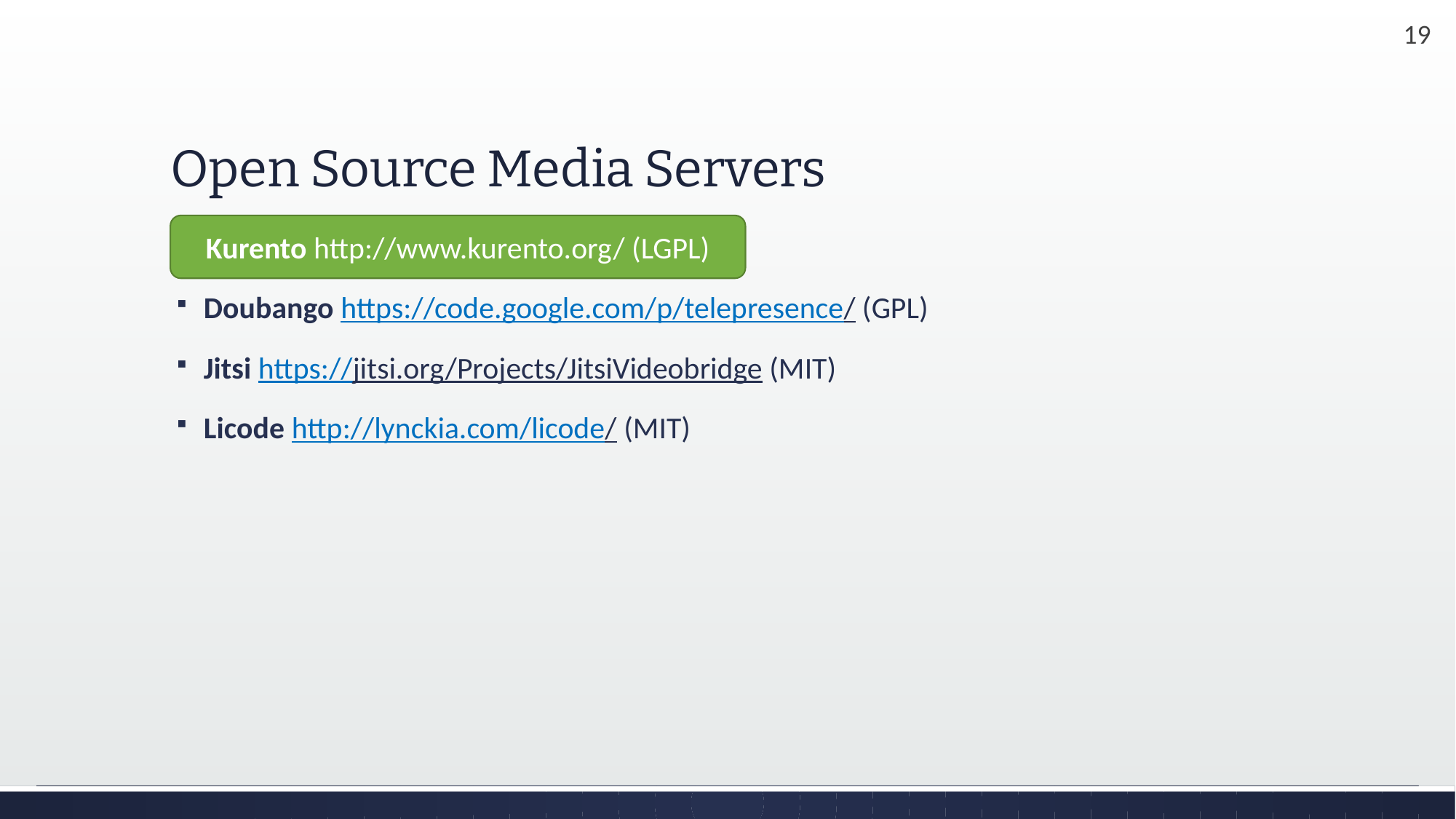

# Open Source Media Servers
Kurento http://www.kurento.org/ (LGPL)
Kurento http://www.kurento.org/ (LGPL)
Doubango https://code.google.com/p/telepresence/ (GPL)
Jitsi https://jitsi.org/Projects/JitsiVideobridge (MIT)
Licode http://lynckia.com/licode/ (MIT)